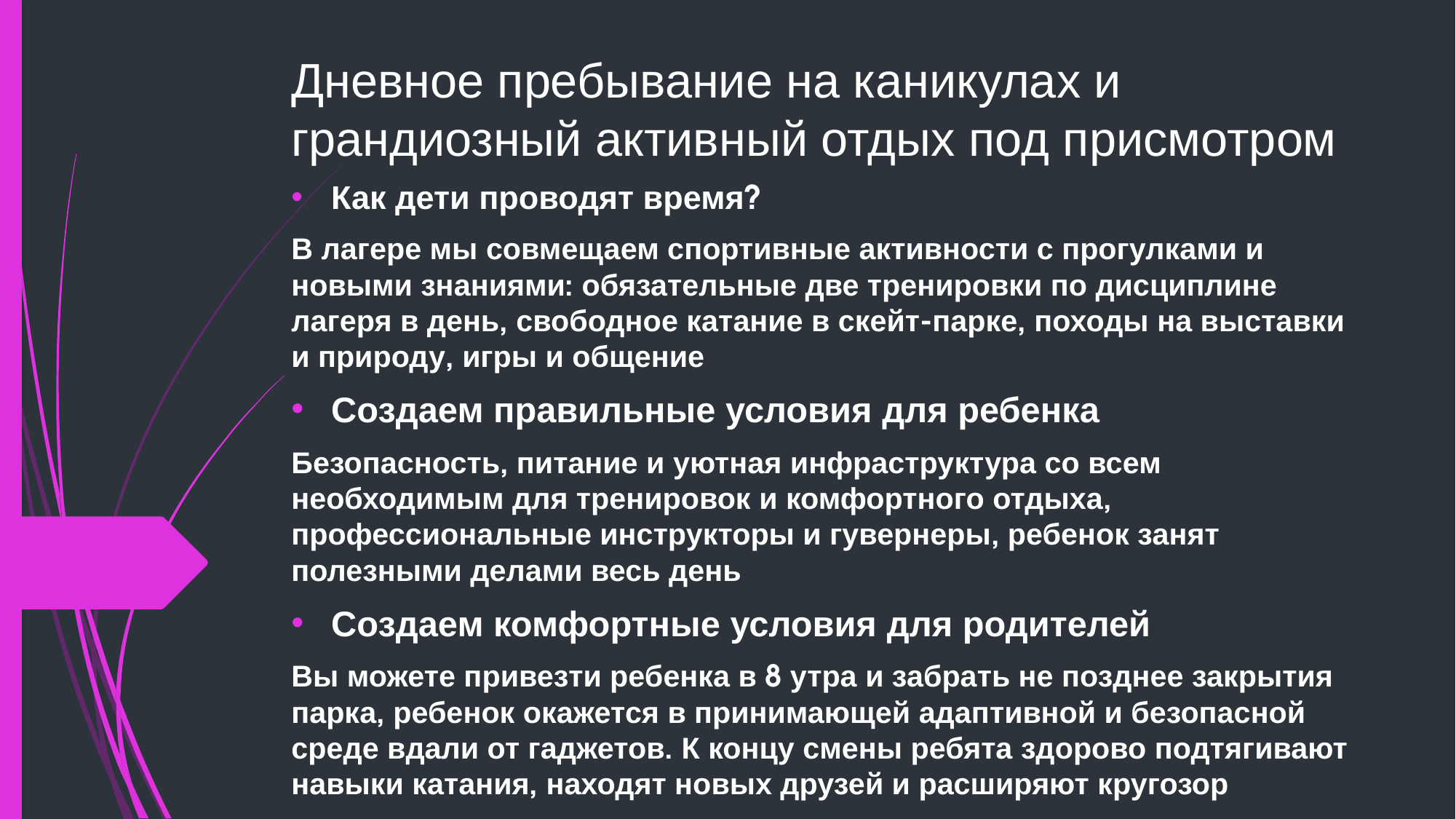

# Дневное пребывание на каникулах и грандиозный активный отдых под присмотром
Как дети проводят время?
В лагере мы совмещаем спортивные активности с прогулками и новыми знаниями: обязательные две тренировки по дисциплине лагеря в день, свободное катание в скейт-парке, походы на выставки и природу, игры и общение
Создаем правильные условия для ребенка
Безопасность, питание и уютная инфраструктура со всем необходимым для тренировок и комфортного отдыха, профессиональные инструкторы и гувернеры, ребенок занят полезными делами весь день
Создаем комфортные условия для родителей
Вы можете привезти ребенка в 8 утра и забрать не позднее закрытия парка, ребенок окажется в принимающей адаптивной и безопасной среде вдали от гаджетов. К концу смены ребята здорово подтягивают навыки катания, находят новых друзей и расширяют кругозор